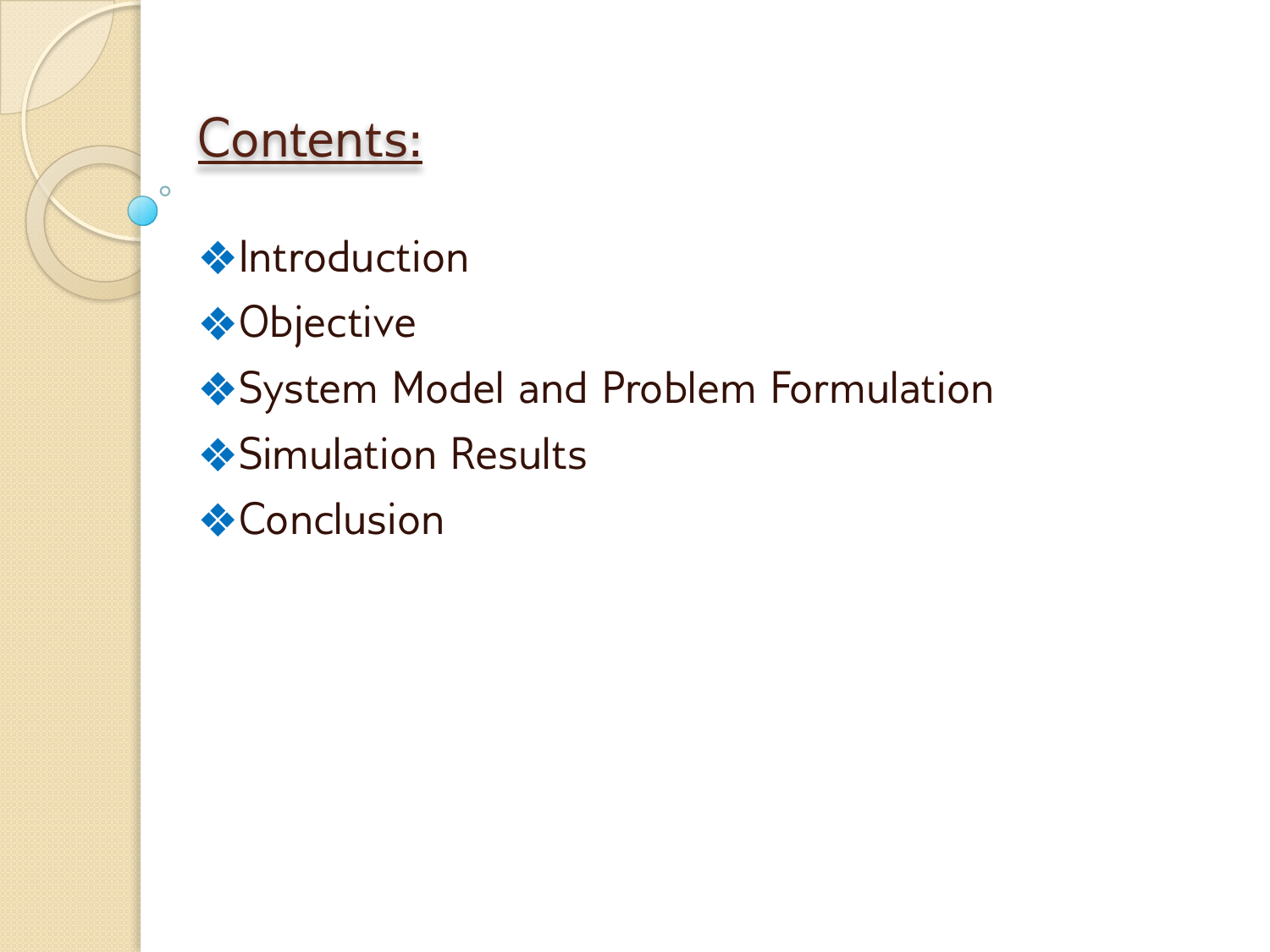

# Contents:
Introduction
Objective
System Model and Problem Formulation
Simulation Results
Conclusion